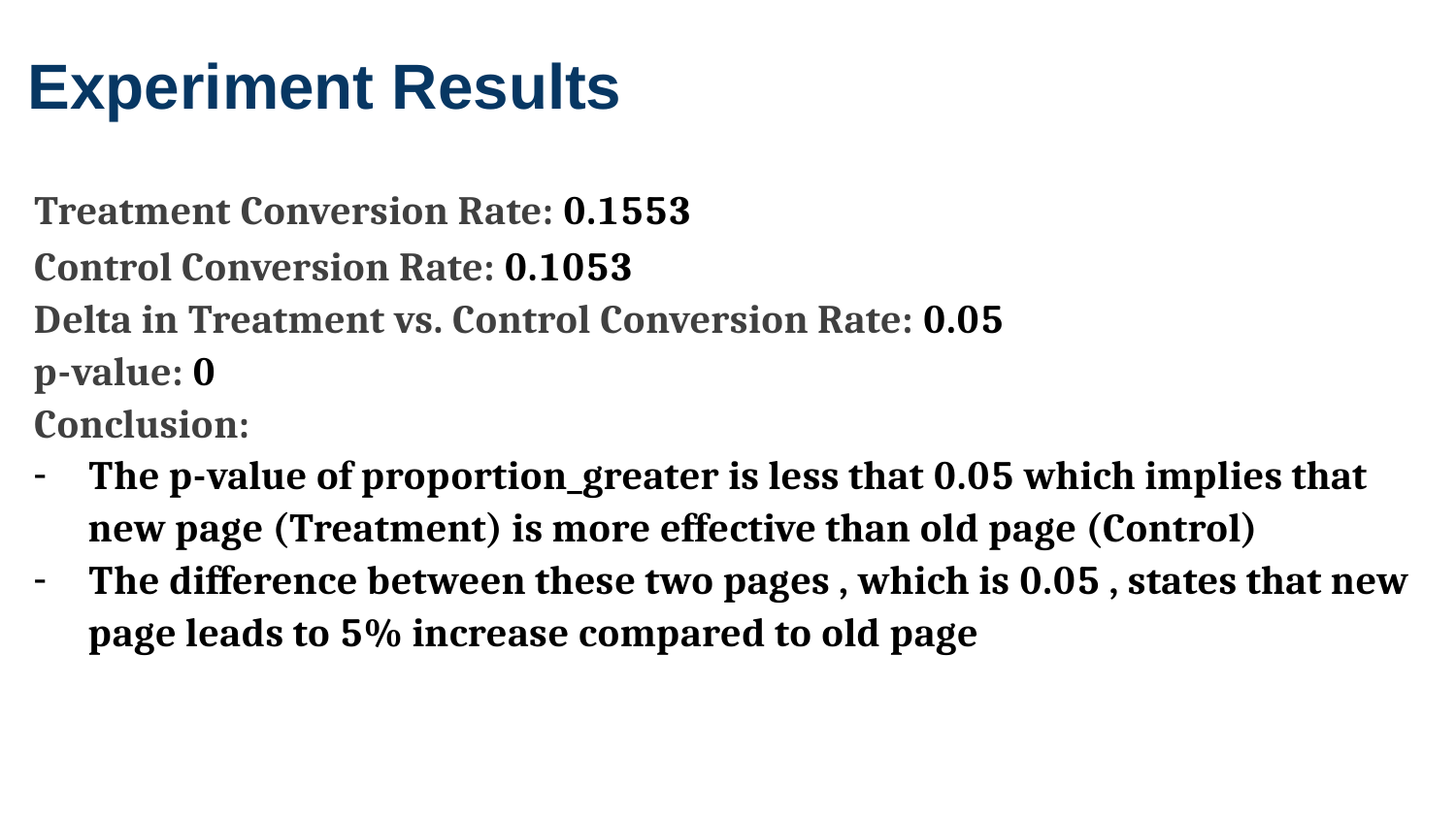

Experiment Results
Treatment Conversion Rate: 0.1553
Control Conversion Rate:​ 0.1053
Delta in Treatment vs. Control Conversion Rate: 0.05
p-value:​ 0
Conclusion:​
The p-value of proportion_greater is less that 0.05 which implies that new page (Treatment) is more effective than old page (Control)
The difference between these two pages , which is 0.05 , states that new page leads to 5% increase compared to old page